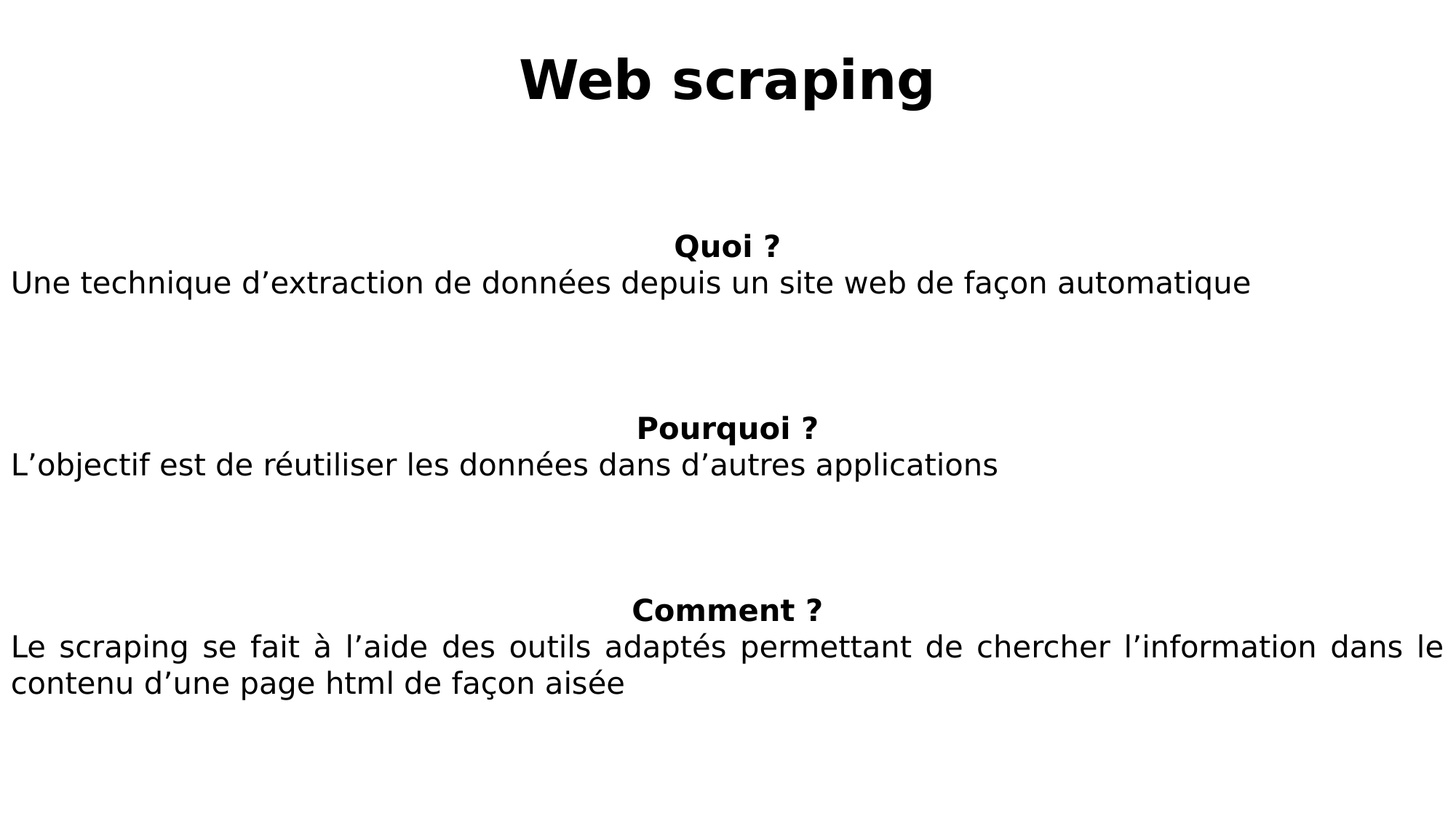

Web scraping
Quoi ?
Une technique d’extraction de données depuis un site web de façon automatique

Pourquoi ?
L’objectif est de réutiliser les données dans d’autres applications

Comment ?
Le scraping se fait à l’aide des outils adaptés permettant de chercher l’information dans le contenu d’une page html de façon aisée